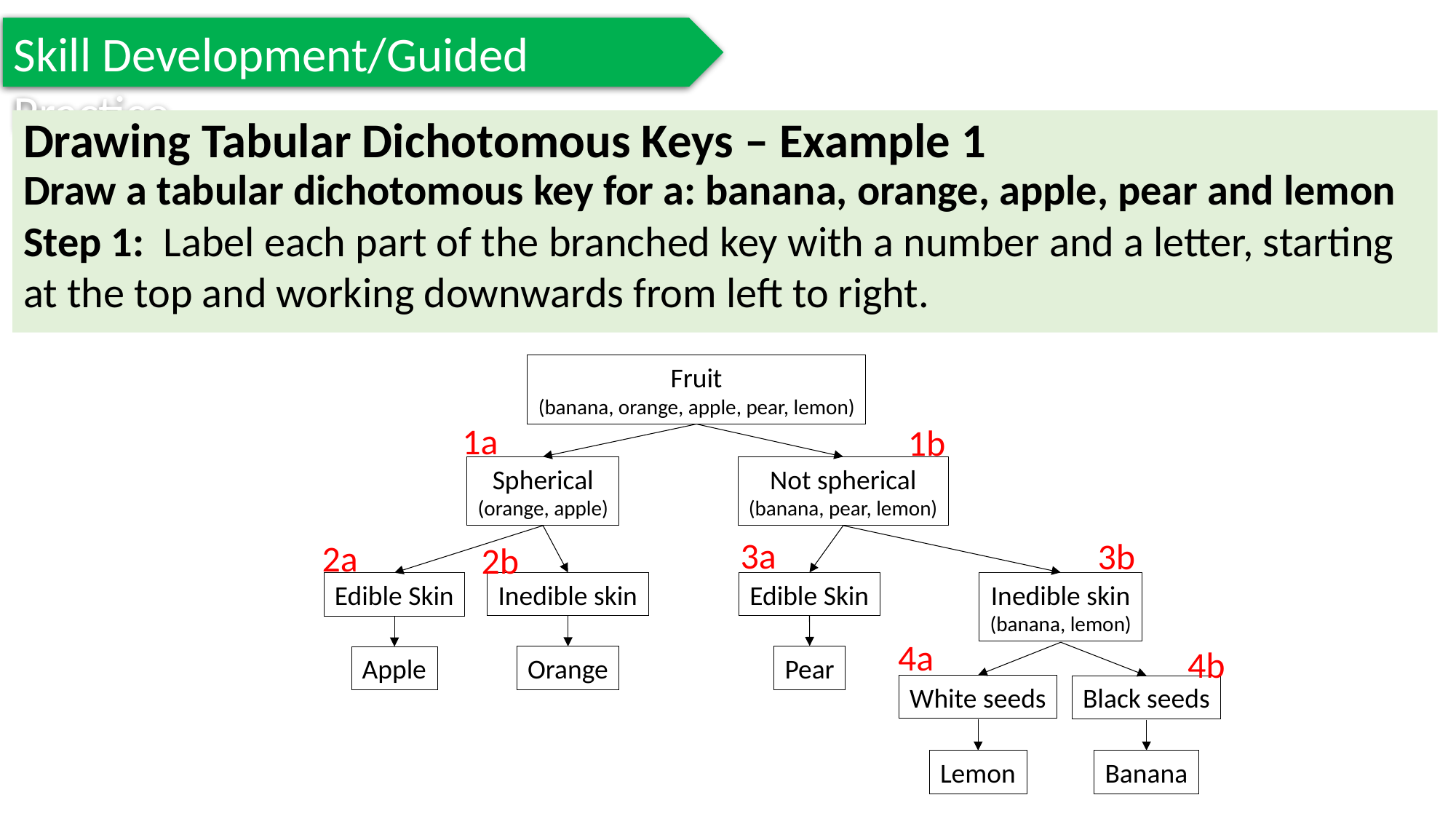

Skill Development/Guided Practice
Drawing Tabular Dichotomous Keys – Example 1
Draw a tabular dichotomous key for a: banana, orange, apple, pear and lemon
Step 1:  Label each part of the branched key with a number and a letter, starting at the top and working downwards from left to right.
Fruit
(banana, orange, apple, pear, lemon)
Not spherical
(banana, pear, lemon)
Spherical
(orange, apple)
Inedible skin
Edible Skin
Orange
Apple
Edible Skin
Inedible skin
(banana, lemon)
White seeds
Black seeds
Pear
Lemon
Banana
1a
1b
3a
3b
2a
2b
4a
4b